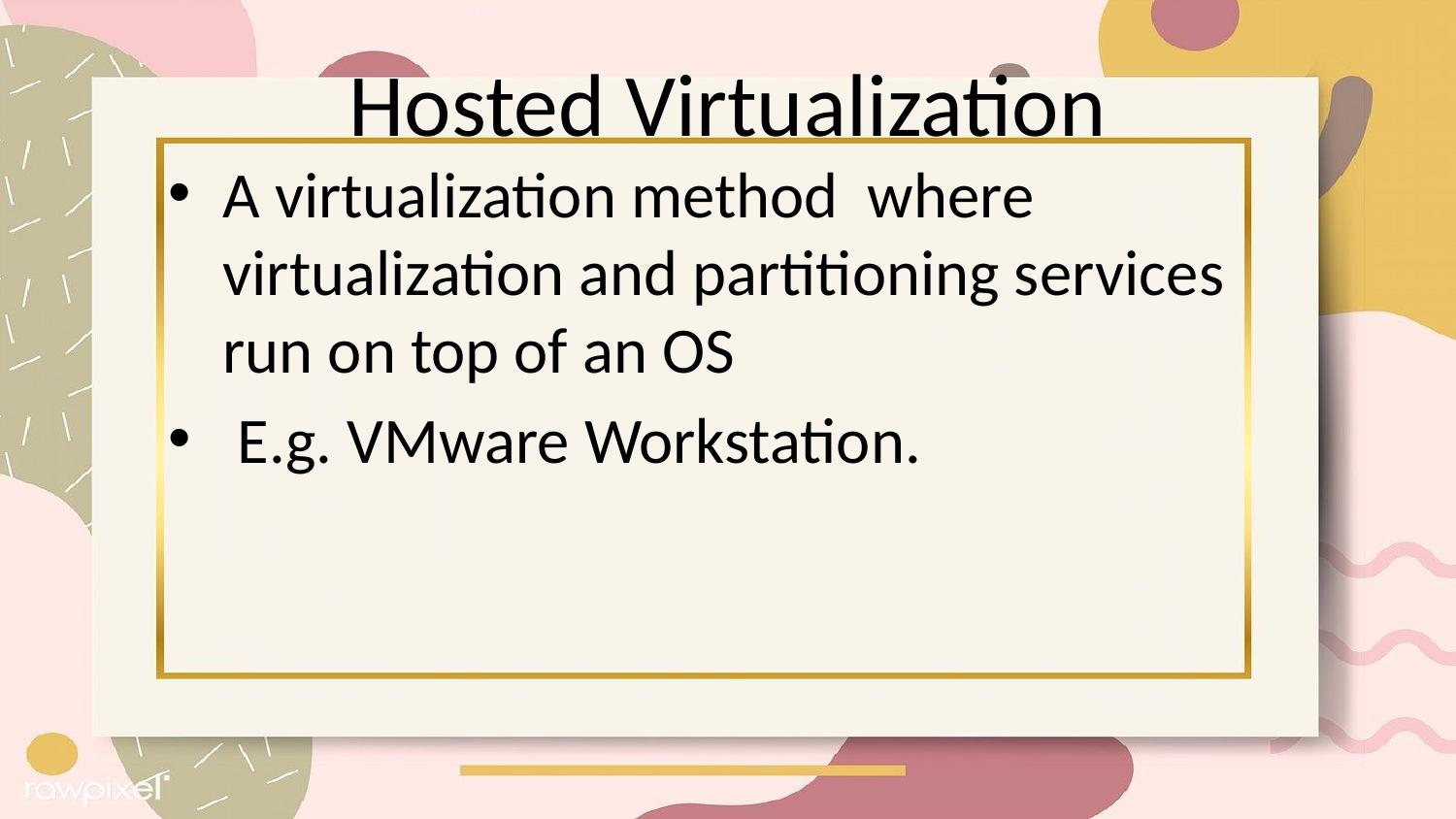

# Hosted Virtualization
A virtualization method  where virtualization and partitioning services run on top of an OS
 E.g. VMware Workstation.